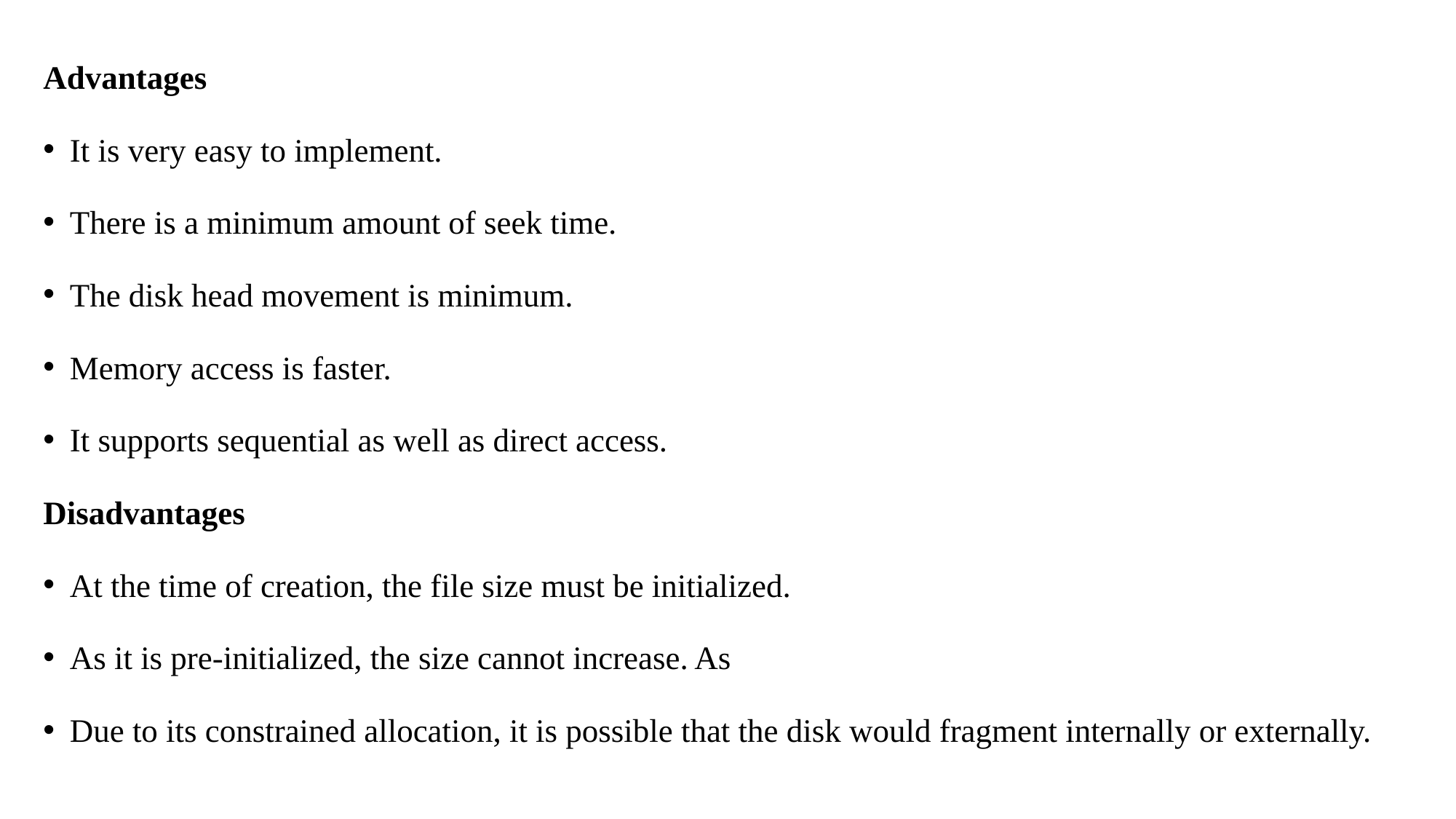

Advantages
It is very easy to implement.
There is a minimum amount of seek time.
The disk head movement is minimum.
Memory access is faster.
It supports sequential as well as direct access.
Disadvantages
At the time of creation, the file size must be initialized.
As it is pre-initialized, the size cannot increase. As
Due to its constrained allocation, it is possible that the disk would fragment internally or externally.